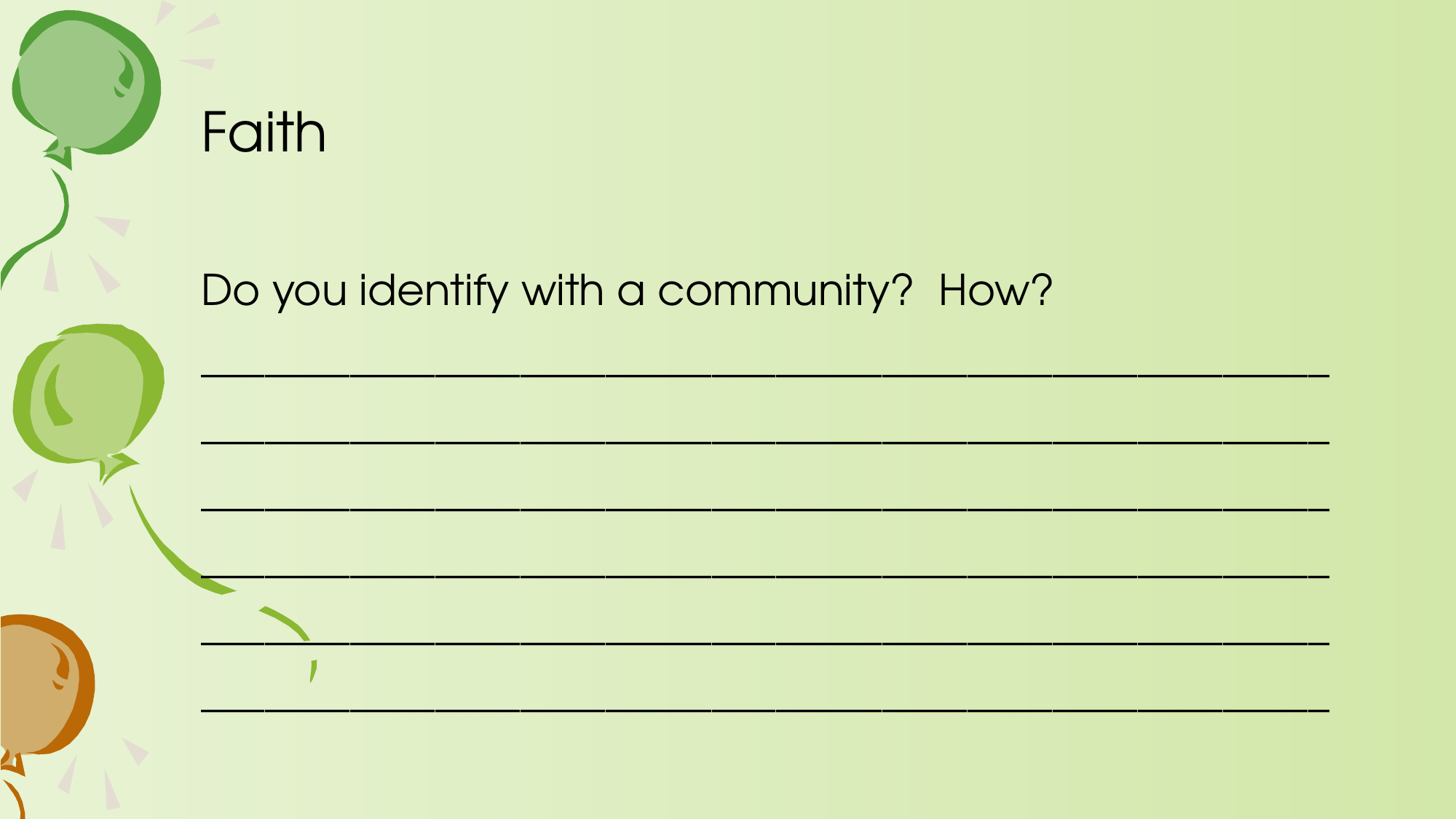

# Faith

Do you identify with a community?  How?
_____________________________________________________
_____________________________________________________
_____________________________________________________
_____________________________________________________
_____________________________________________________
_____________________________________________________